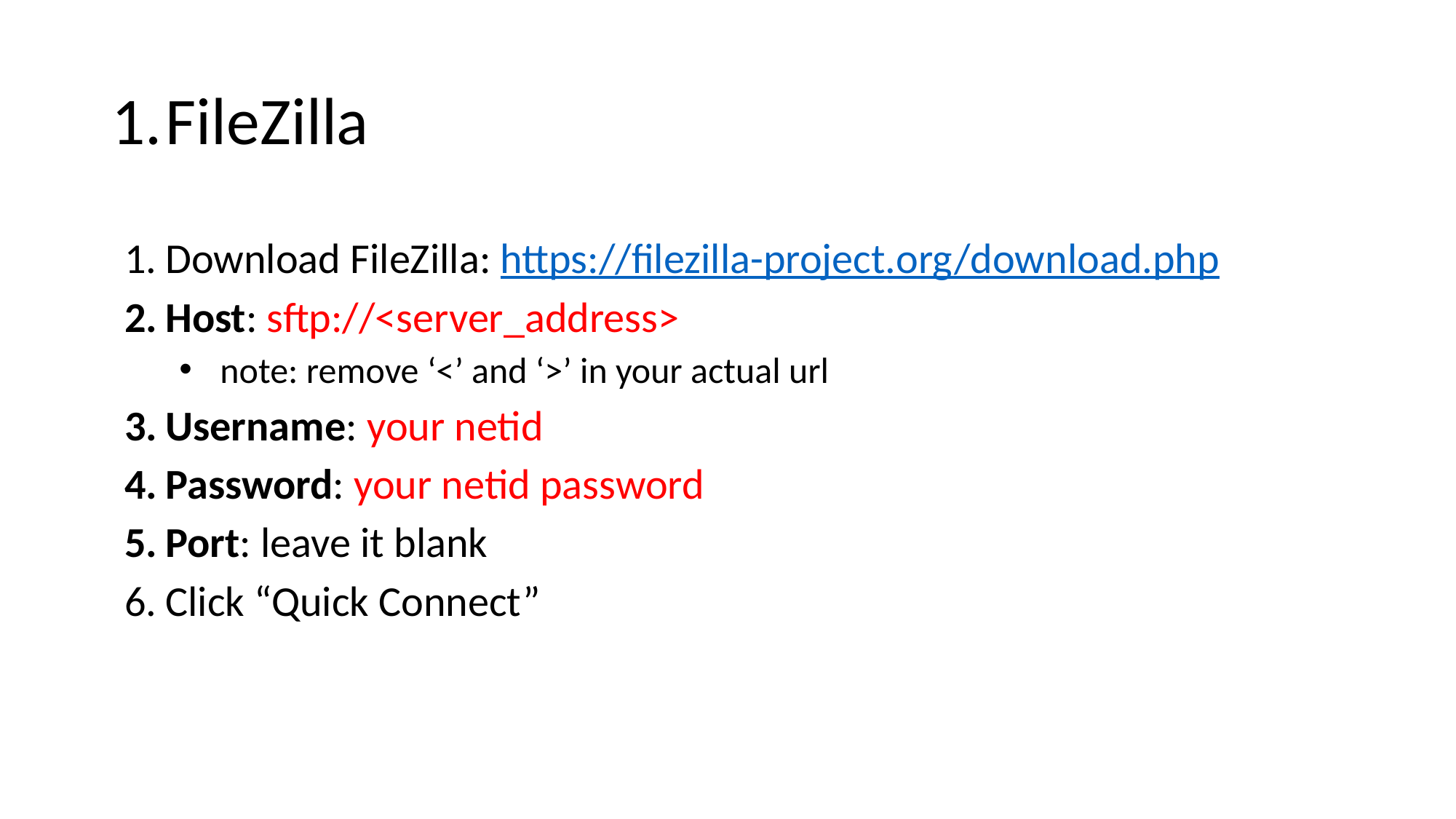

# FileZilla
Download FileZilla: https://filezilla-project.org/download.php
Host: sftp://<server_address>
note: remove ‘<’ and ‘>’ in your actual url
Username: your netid
Password: your netid password
Port: leave it blank
Click “Quick Connect”